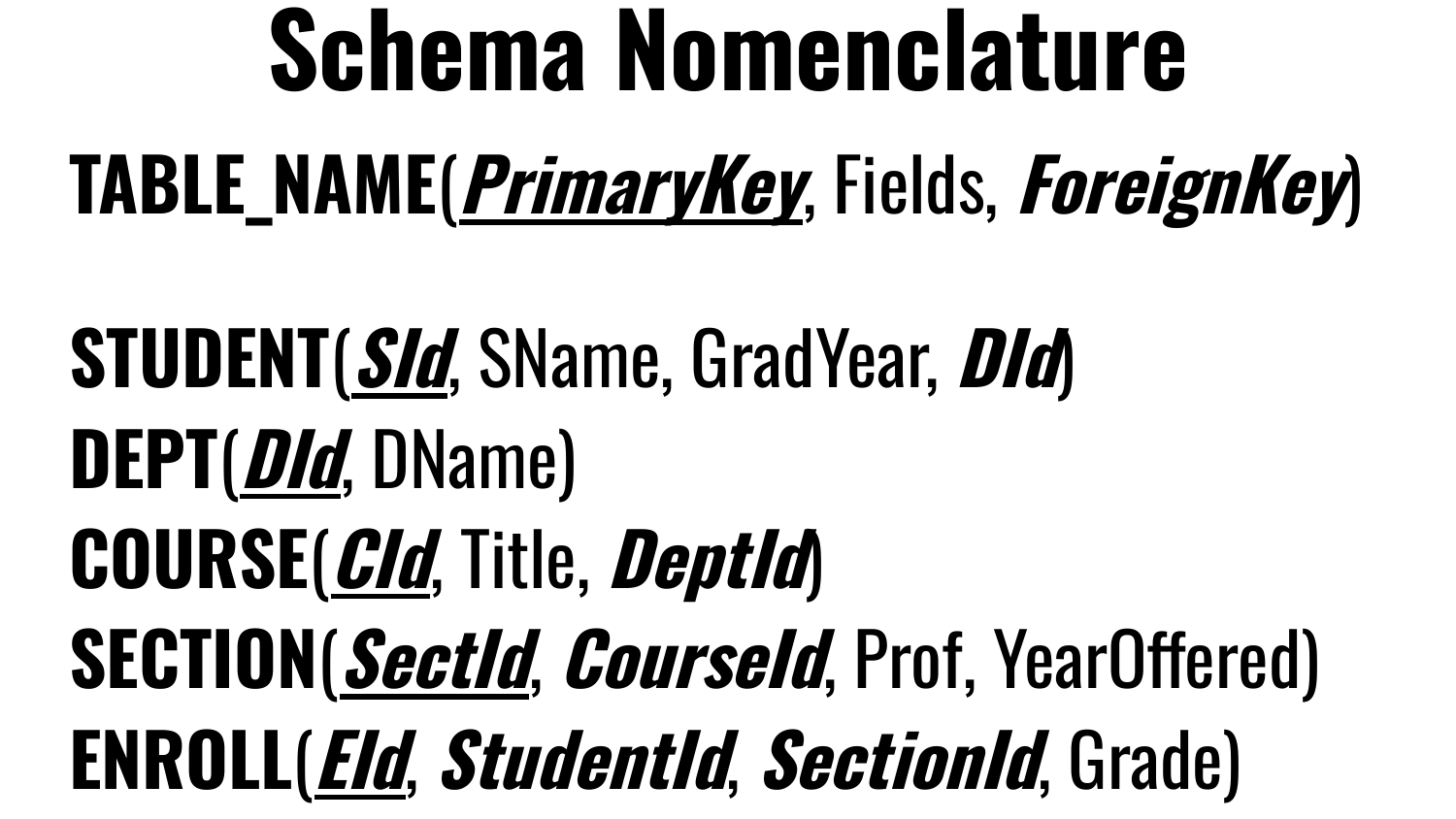

# Schema Nomenclature

	TABLE_NAME(PrimaryKey, Fields, ForeignKey)

	STUDENT(SId, SName, GradYear, DId)
	DEPT(DId, DName)
	COURSE(CId, Title, DeptId)
	SECTION(SectId, CourseId, Prof, YearOffered)
	ENROLL(EId, StudentId, SectionId, Grade)